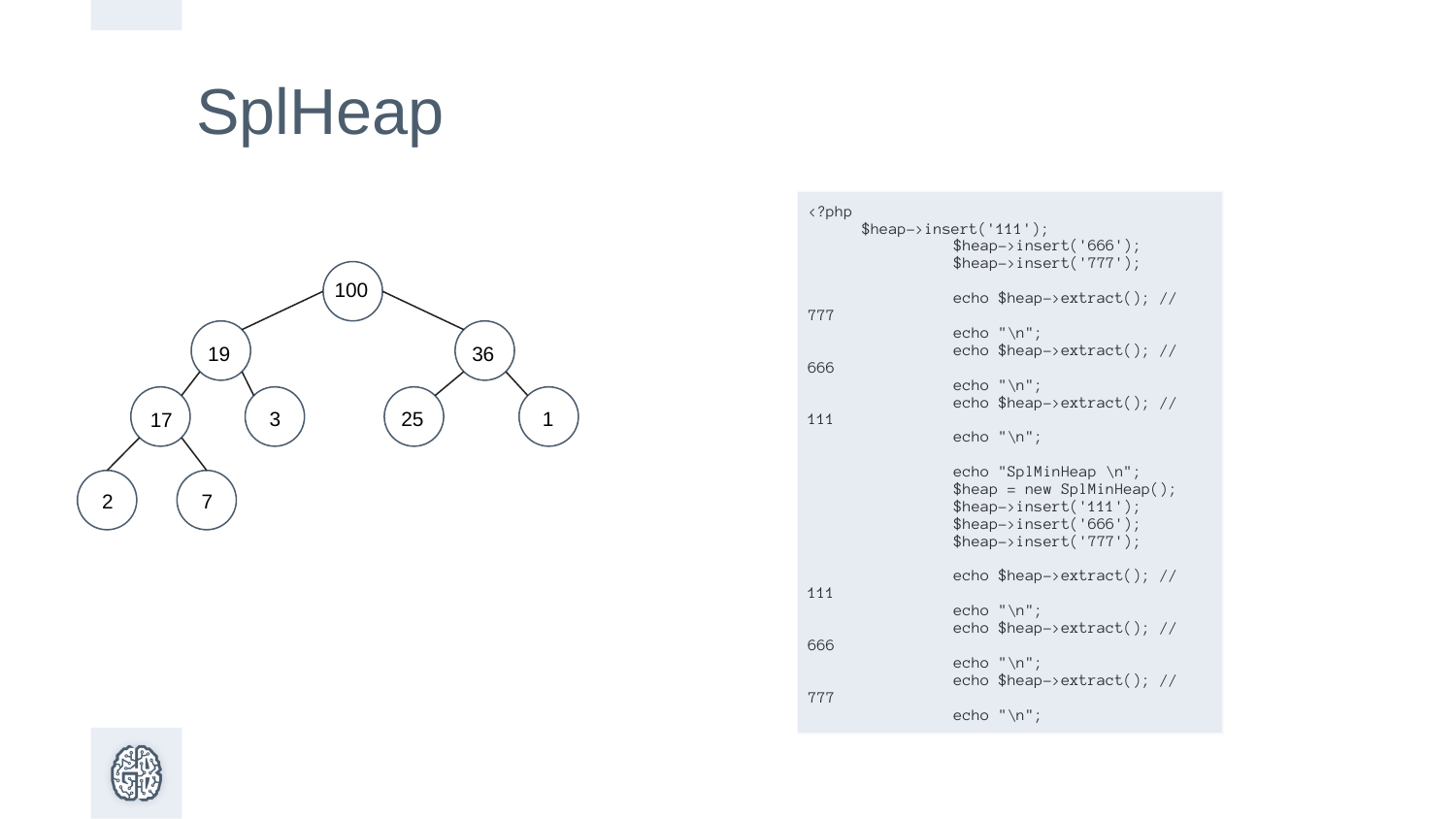

SplHeap
| <?php $heap->insert('111'); $heap->insert('666'); $heap->insert('777'); echo $heap->extract(); // 777 echo "\n"; echo $heap->extract(); // 666 echo "\n"; echo $heap->extract(); // 111 echo "\n"; echo "SplMinHeap \n"; $heap = new SplMinHeap(); $heap->insert('111'); $heap->insert('666'); $heap->insert('777'); echo $heap->extract(); // 111 echo "\n"; echo $heap->extract(); // 666 echo "\n"; echo $heap->extract(); // 777 echo "\n"; |
| --- |

100

19
36

3
25
1
17

2
7